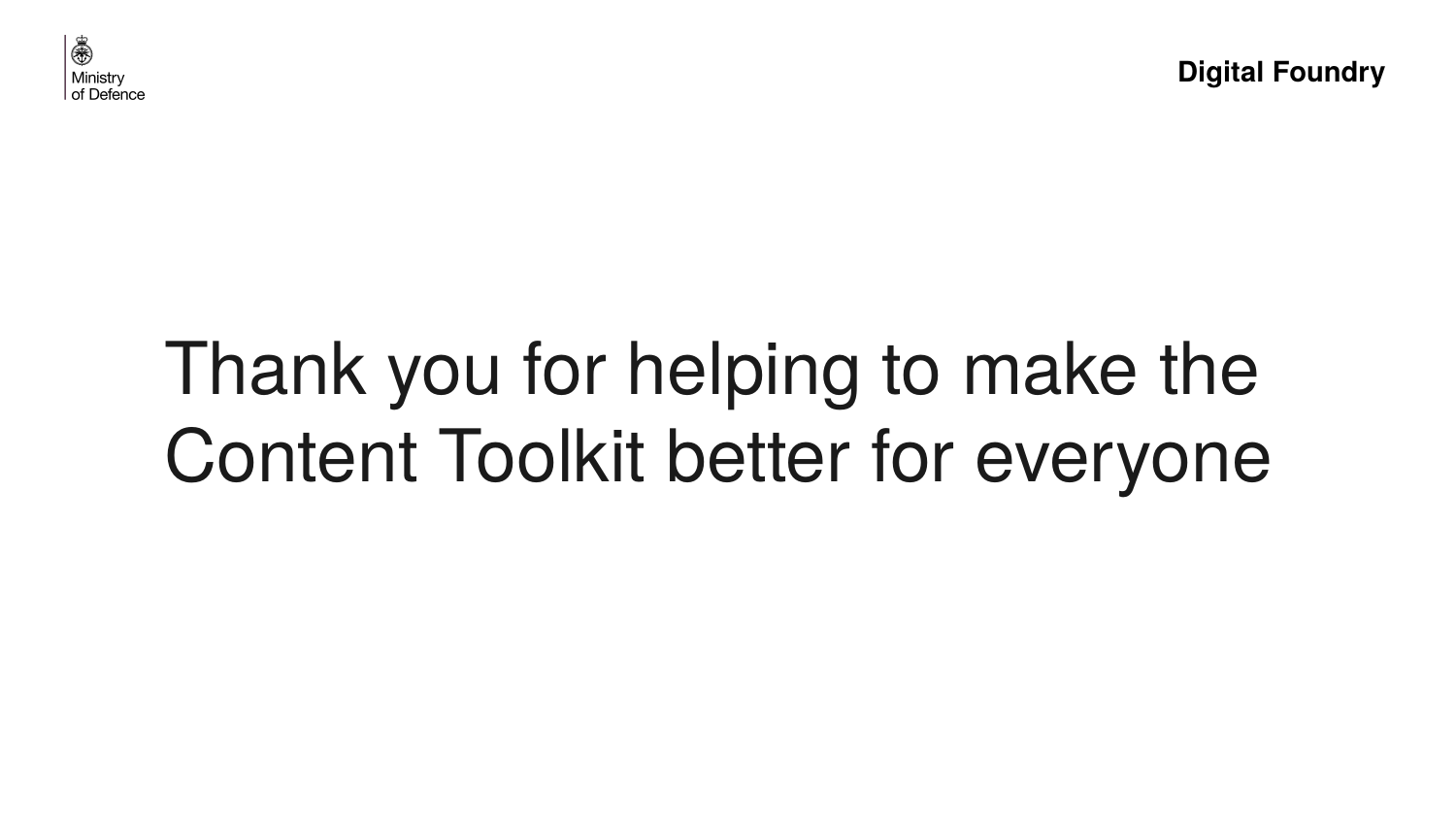

# Thank you for helping to make the Content Toolkit better for everyone